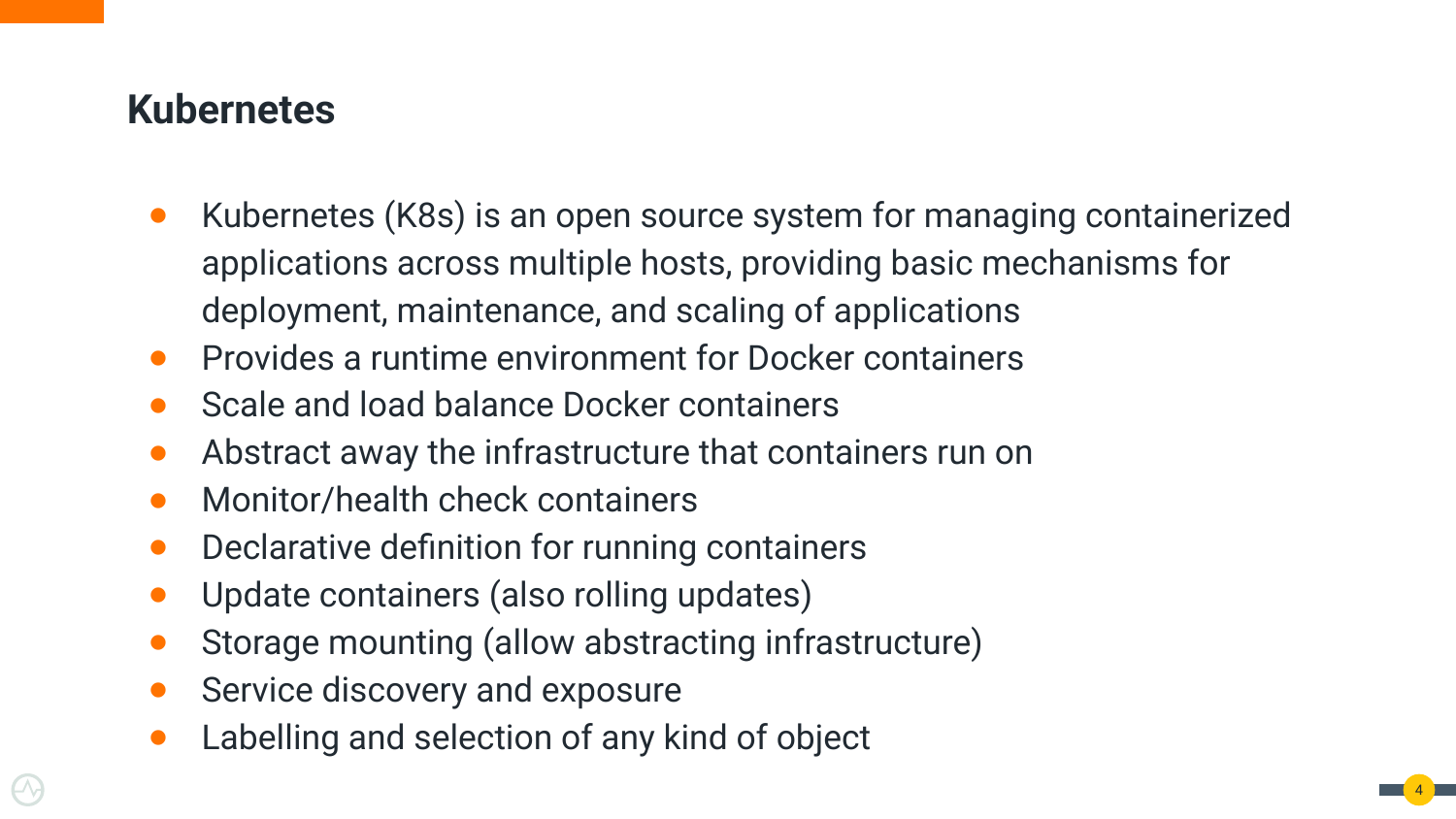

# Kubernetes
Kubernetes (K8s) is an open source system for managing containerized applications across multiple hosts, providing basic mechanisms for deployment, maintenance, and scaling of applications
Provides a runtime environment for Docker containers
Scale and load balance Docker containers
Abstract away the infrastructure that containers run on
Monitor/health check containers
Declarative definition for running containers
Update containers (also rolling updates)
Storage mounting (allow abstracting infrastructure)
Service discovery and exposure
Labelling and selection of any kind of object
4